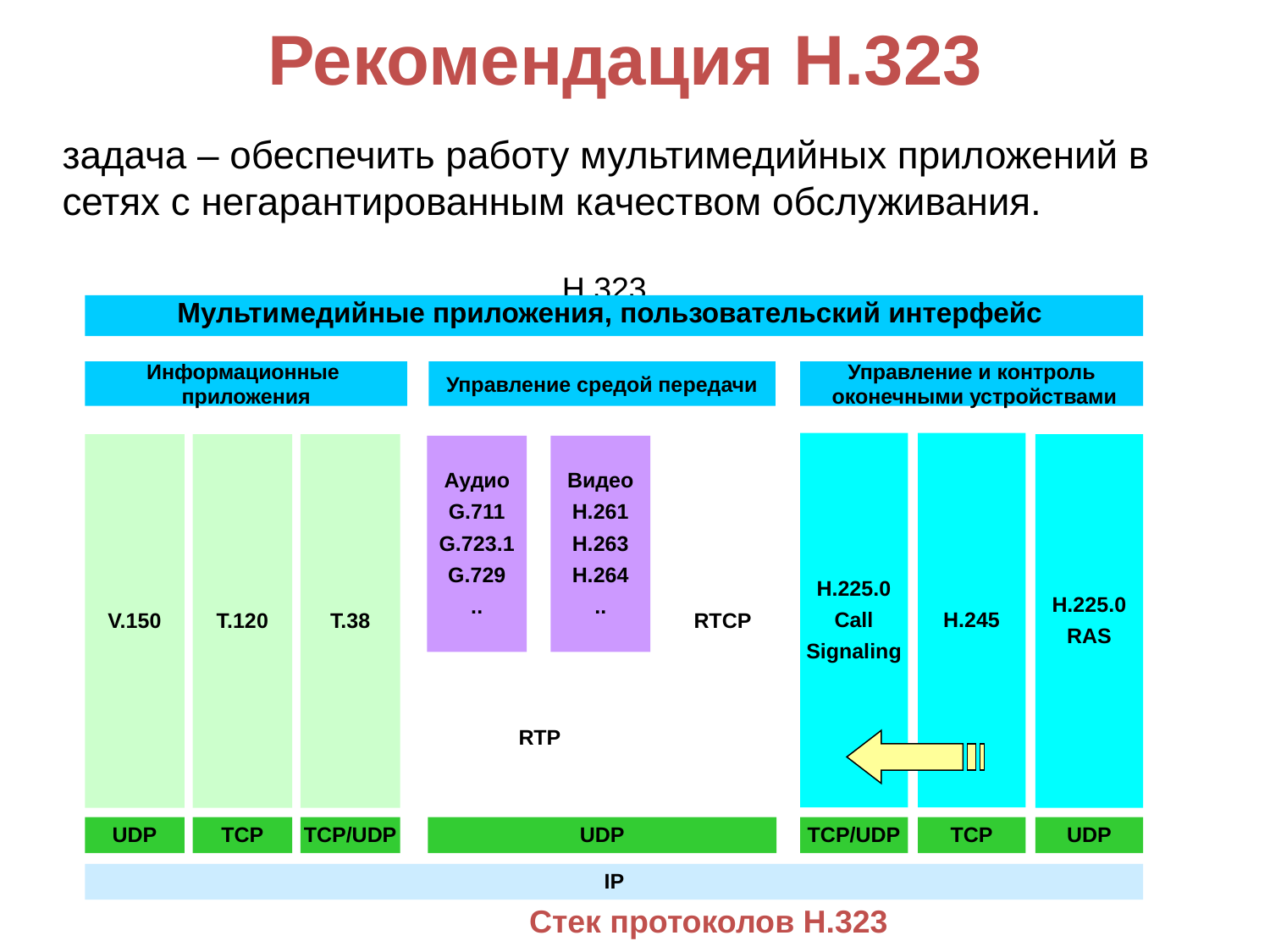

Рекомендация H.323
задача – обеспечить работу мультимедийных приложений в сетях с негарантированным качеством обслуживания.
H.323
Мультимедийные приложения, пользовательский интерфейс
Информационные
приложения
Управление средой передачи
Управление и контроль
 оконечными устройствами
H.225.0
Call
Signaling
H.245
V.150
T.120
T.38
RTCP
H.225.0
RAS
Аудио
G.711
G.723.1
G.729
..
Видео
H.261
H.263
H.264
..
RTP

UDP
TCP
TCP/UDP
UDP
TCP/UDP
TCP
UDP
IP
Стек протоколов Н.323